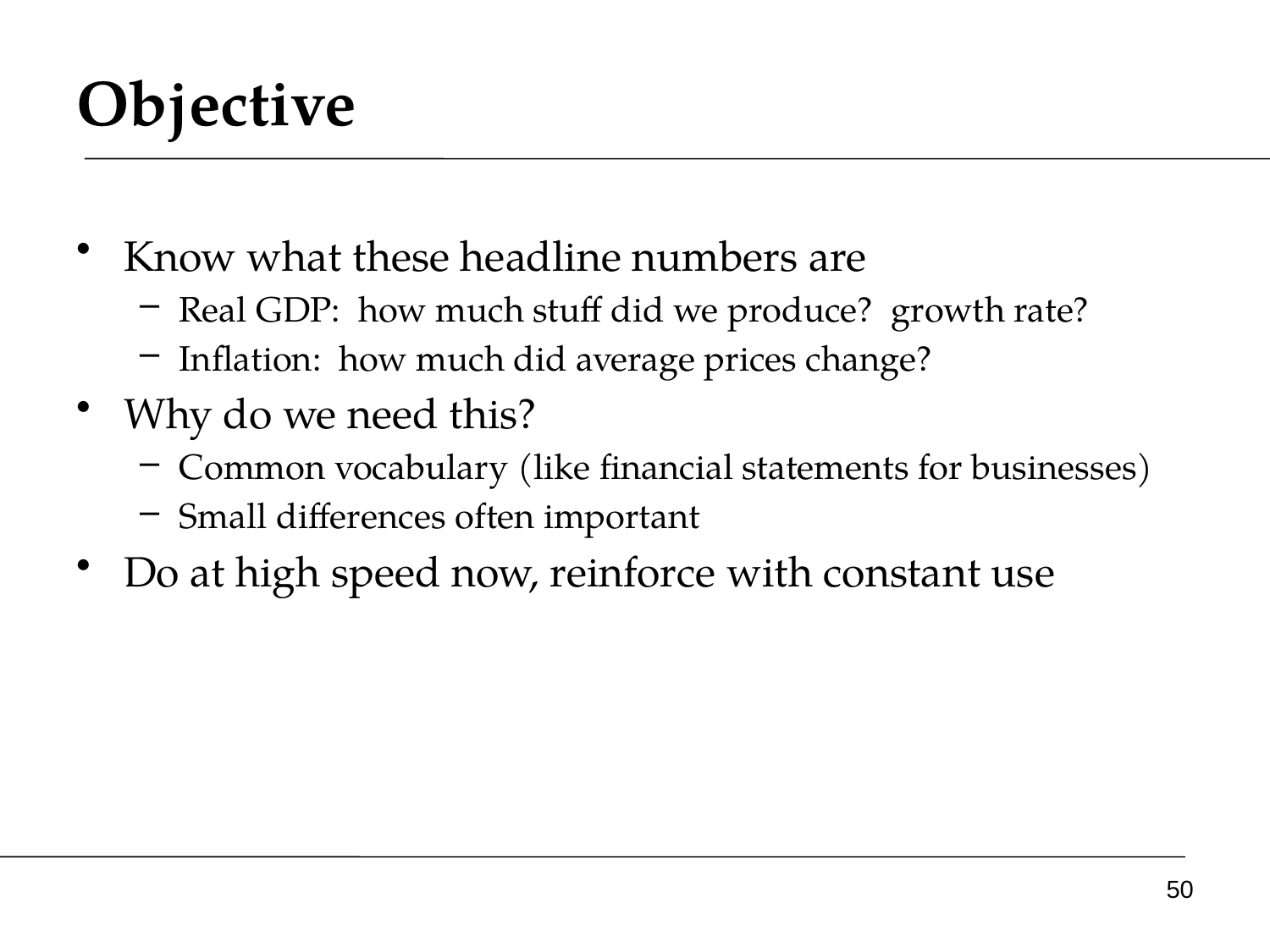

# Objective
Know what these headline numbers are
Real GDP:  how much stuff did we produce?  growth rate?
Inflation:  how much did average prices change?
Why do we need this?
Common vocabulary (like financial statements for businesses)
Small differences often important
Do at high speed now, reinforce with constant use
50